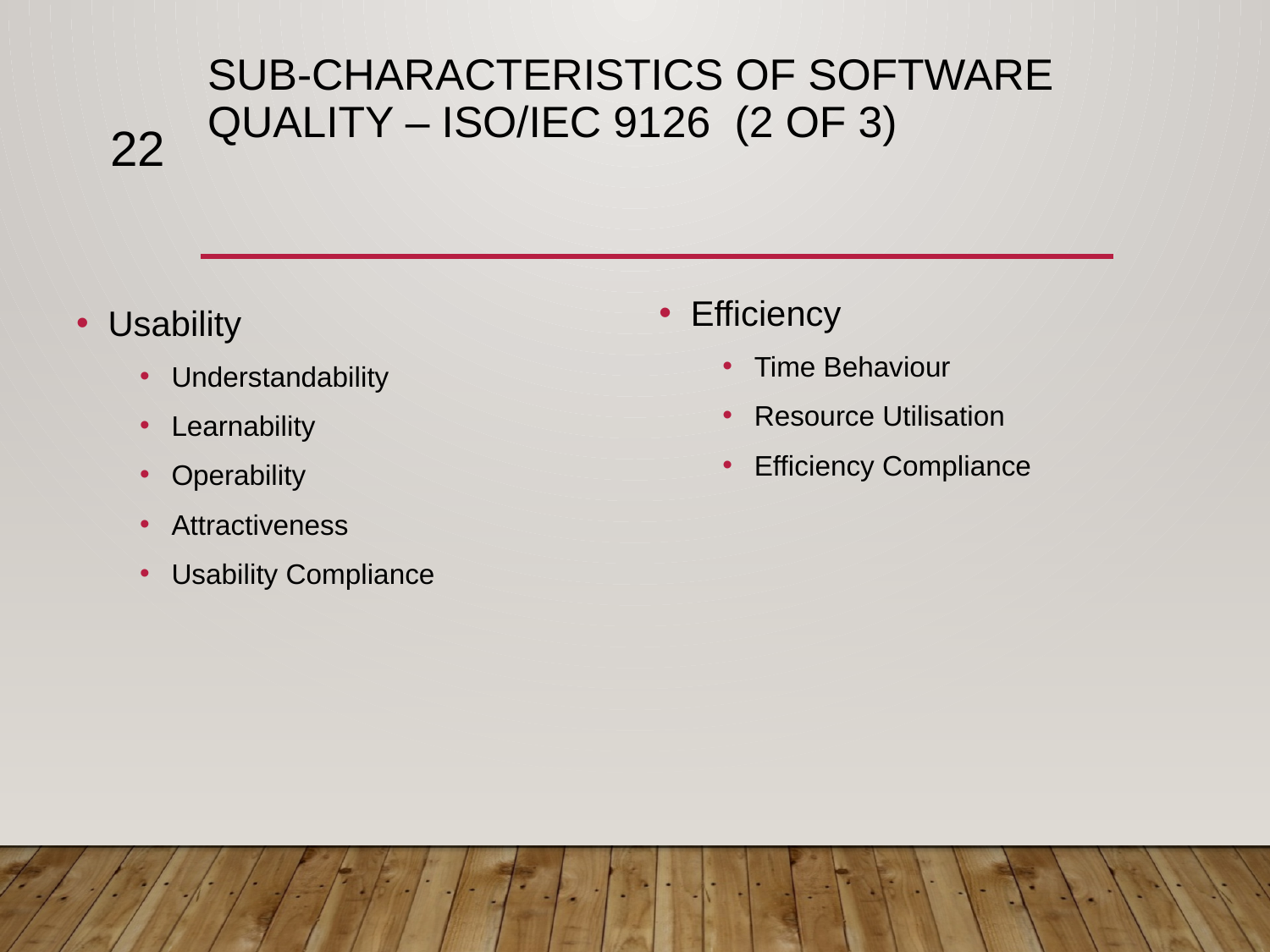

# Sub-Characteristics of Software Quality – ISO/IEC 9126  (2 of 3)
22
Efficiency
Time Behaviour
Resource Utilisation
Efficiency Compliance

Usability
Understandability
Learnability
Operability
Attractiveness
Usability Compliance